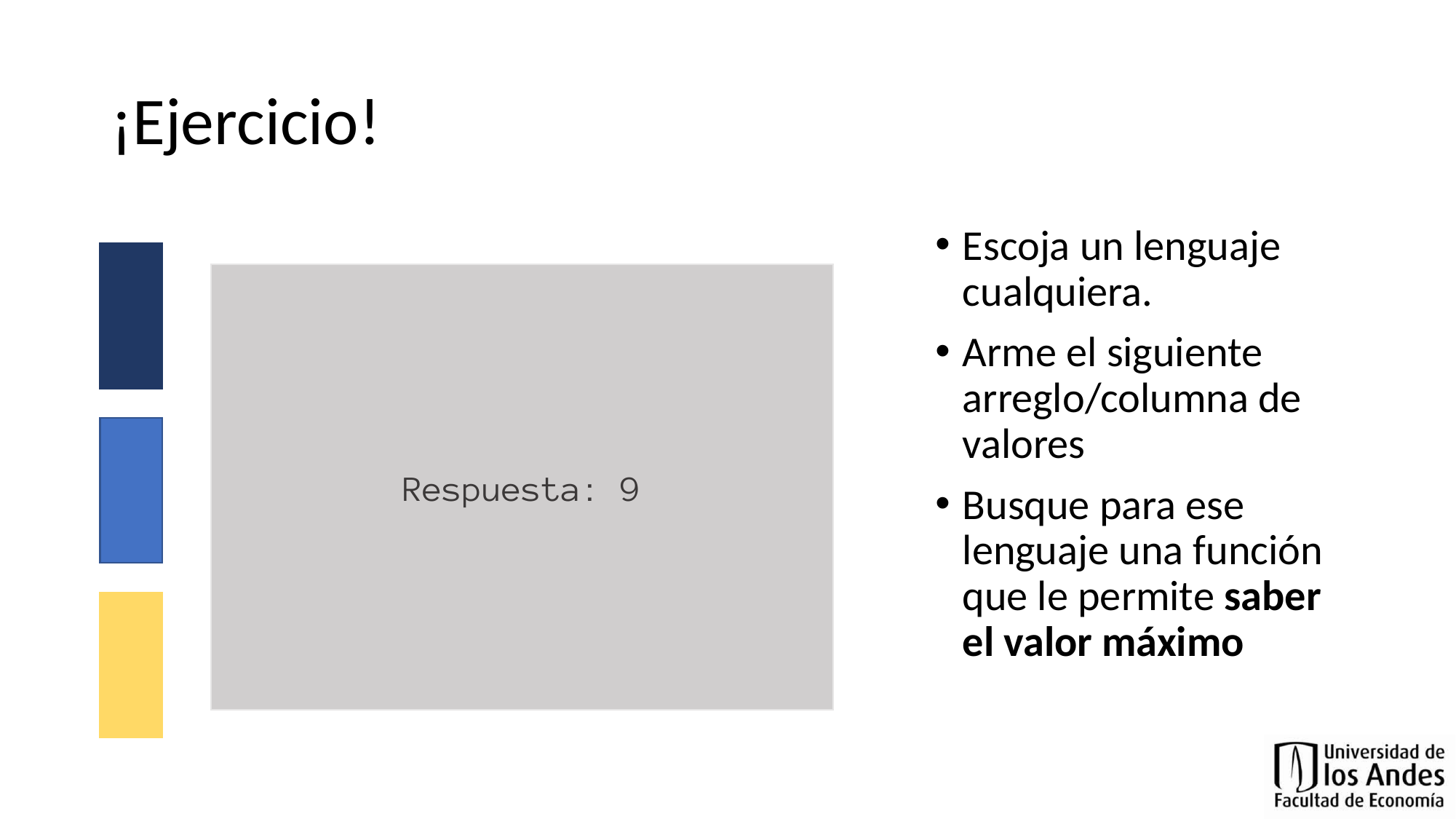

# ¡Ejercicio!
Escoja un lenguaje cualquiera.
Arme el siguiente arreglo/columna de valores
Busque para ese lenguaje una función que le permite saber el valor máximo

Respuesta: 9